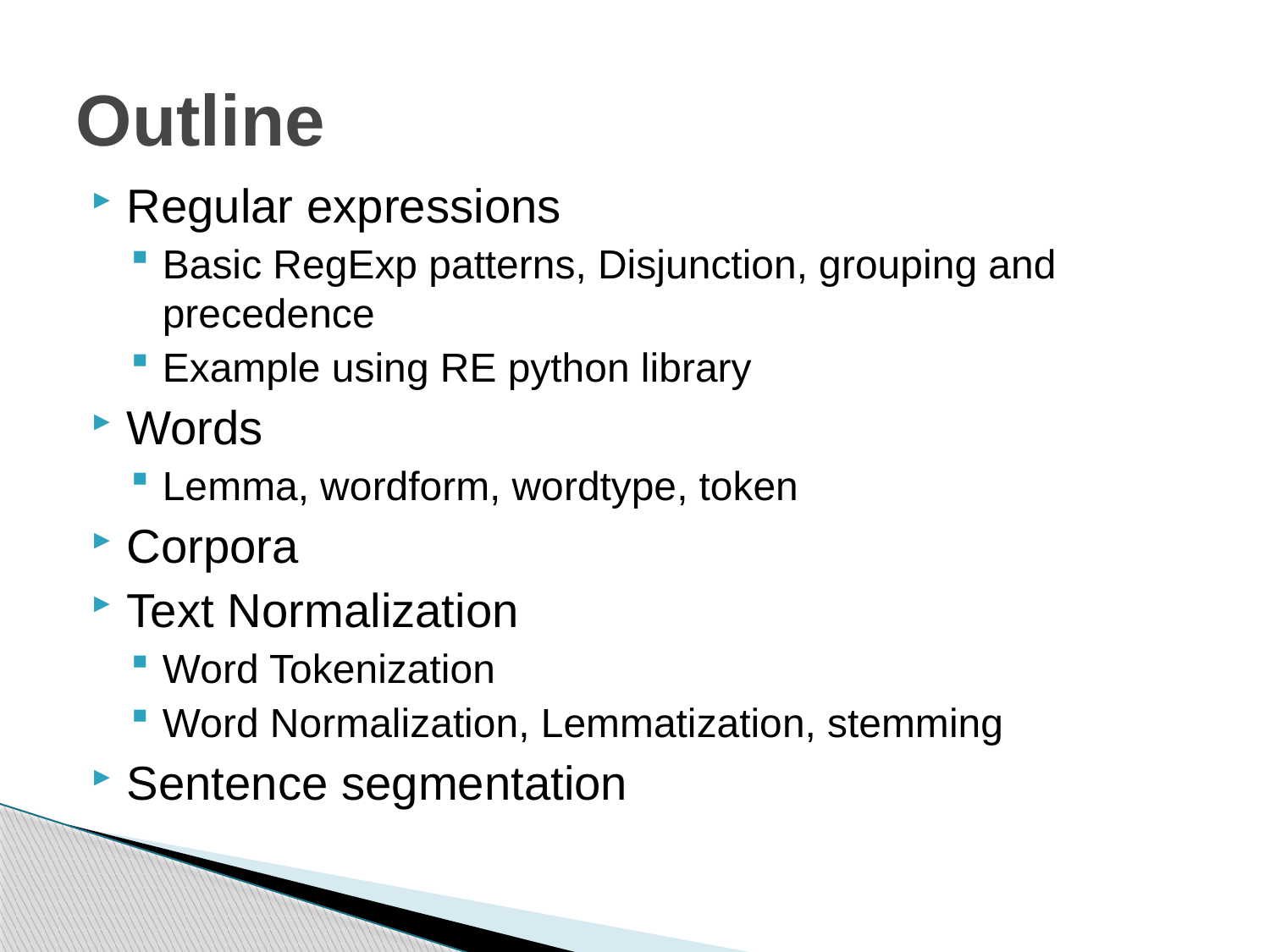

# Outline
Regular expressions
Basic RegExp patterns, Disjunction, grouping and precedence
Example using RE python library
Words
Lemma, wordform, wordtype, token
Corpora
Text Normalization
Word Tokenization
Word Normalization, Lemmatization, stemming
Sentence segmentation